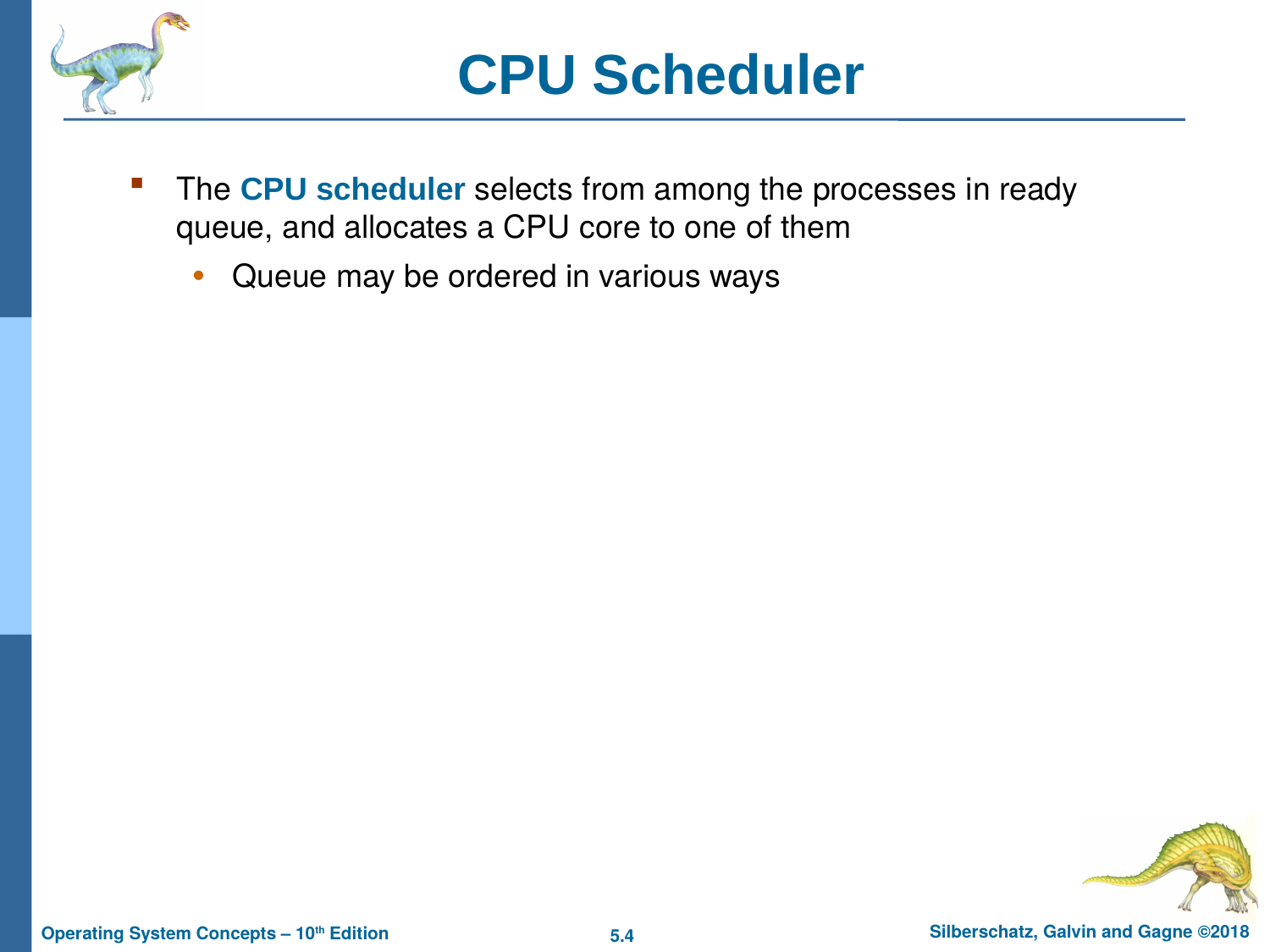

# CPU Scheduler
The CPU scheduler selects from among the processes in ready queue, and allocates a CPU core to one of them
Queue may be ordered in various ways